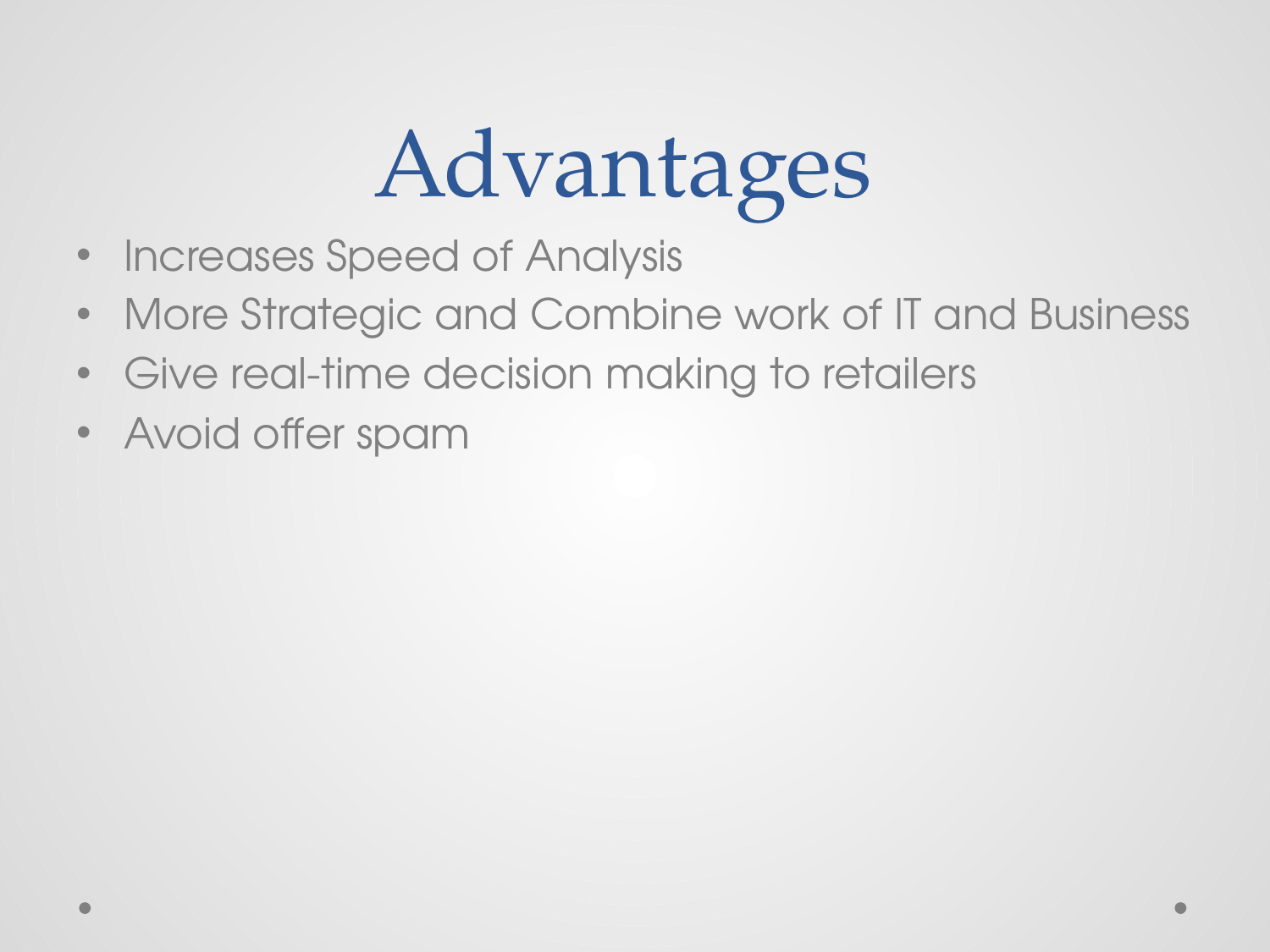

# Advantages
Increases Speed of Analysis
More Strategic and Combine work of IT and Business
Give real-time decision making to retailers
Avoid offer spam